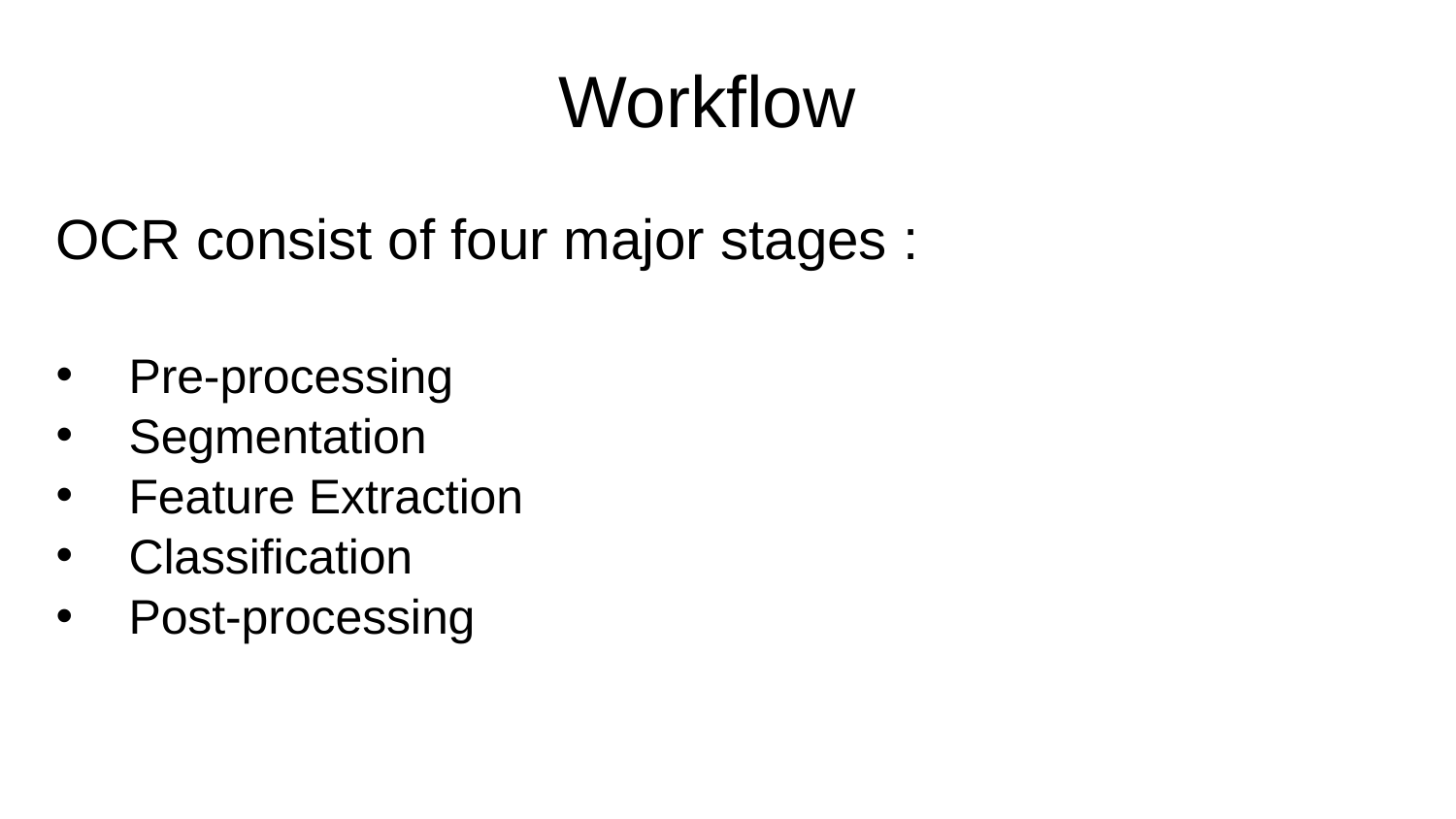

# Workflow
OCR consist of four major stages :
Pre-processing
Segmentation
Feature Extraction
Classification
Post-processing
Lecture 14 -
May 23, 2017
Fei-Fei Li & Justin Johnson & Serena Yeung
20